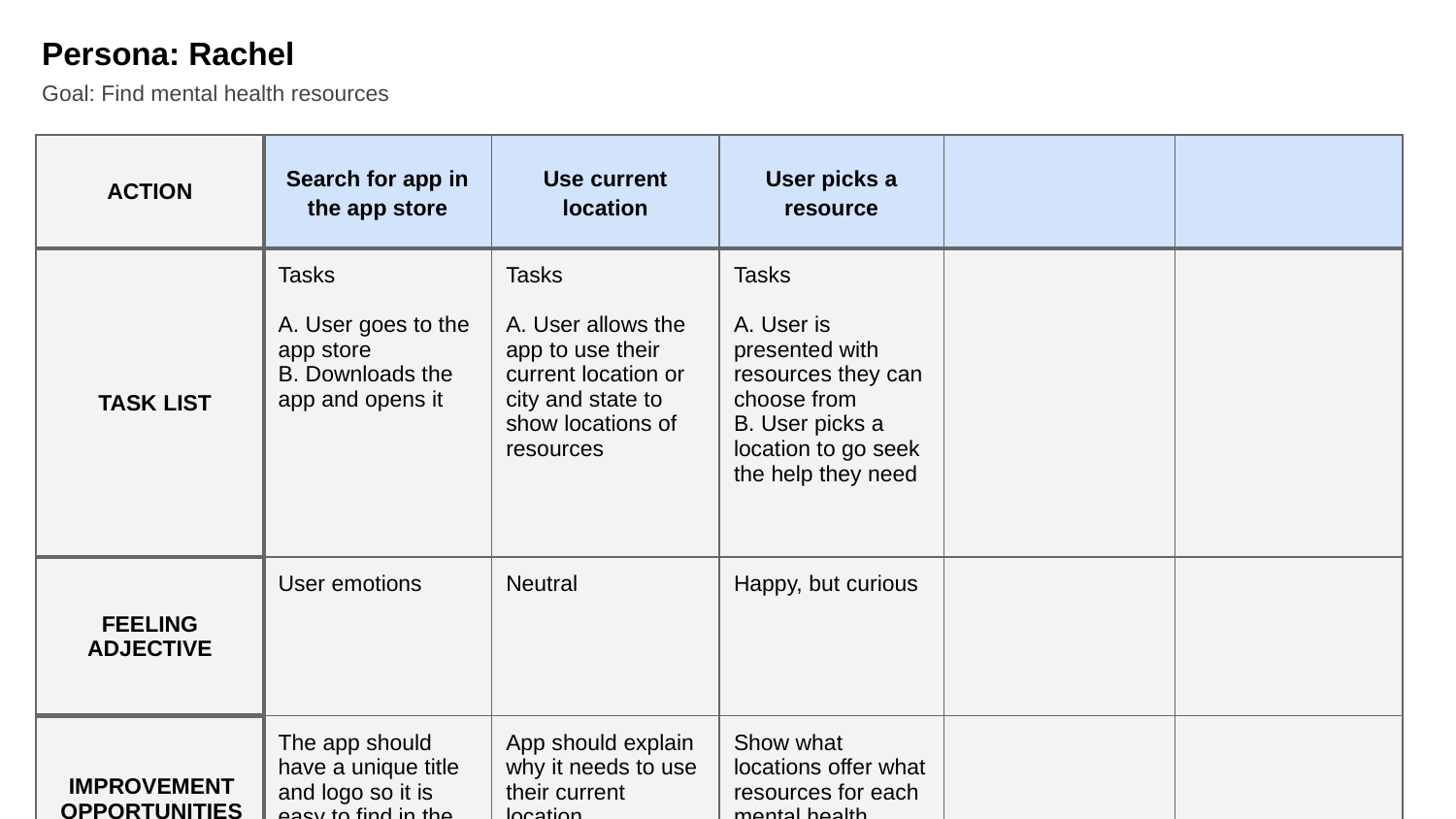

Persona: Rachel
Goal: Find mental health resources
| ACTION | Search for app in the app store | Use current location | User picks a resource |  |  |
| --- | --- | --- | --- | --- | --- |
| TASK LIST | Tasks A. User goes to the app store B. Downloads the app and opens it | Tasks A. User allows the app to use their current location or city and state to show locations of resources | Tasks A. User is presented with resources they can choose from B. User picks a location to go seek the help they need |  |  |
| FEELING ADJECTIVE | User emotions | Neutral | Happy, but curious |  |  |
| IMPROVEMENT OPPORTUNITIES | The app should have a unique title and logo so it is easy to find in the app store. | App should explain why it needs to use their current location | Show what locations offer what resources for each mental health need. |  |  |